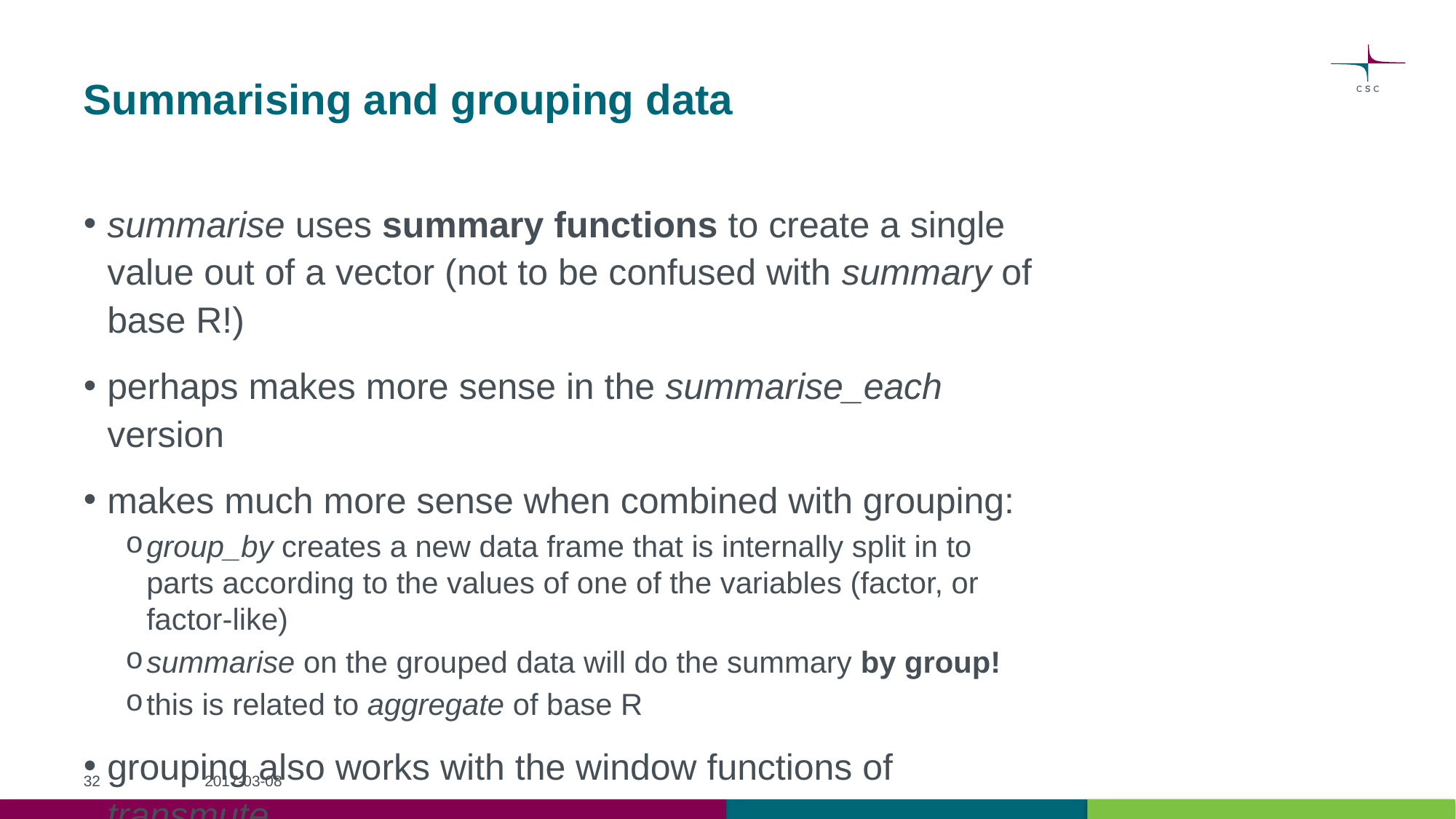

# Summarising and grouping data
summarise uses summary functions to create a single value out of a vector (not to be confused with summary of base R!)
perhaps makes more sense in the summarise_each version
makes much more sense when combined with grouping:
group_by creates a new data frame that is internally split in to parts according to the values of one of the variables (factor, or factor-like)
summarise on the grouped data will do the summary by group!
this is related to aggregate of base R
grouping also works with the window functions of transmute
will do e.g. ranks within the group levels, not in total
32
2017-03-08